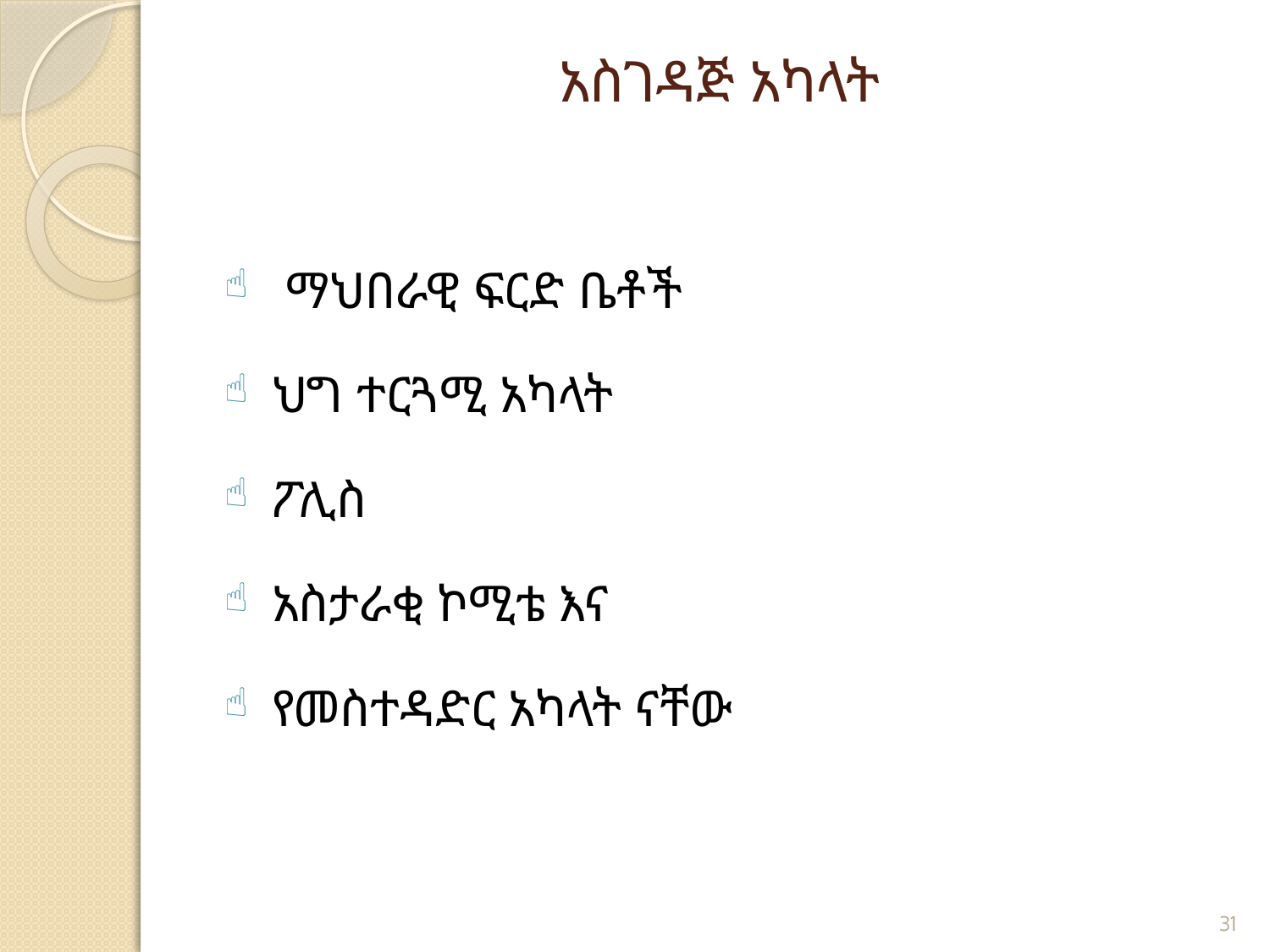

# አስገዳጅ አካላት

 ማህበራዊ ፍርድ ቤቶች
ህግ ተርጓሚ አካላት
ፖሊስ
አስታራቂ ኮሚቴ እና
የመስተዳድር አካላት ናቸው
31